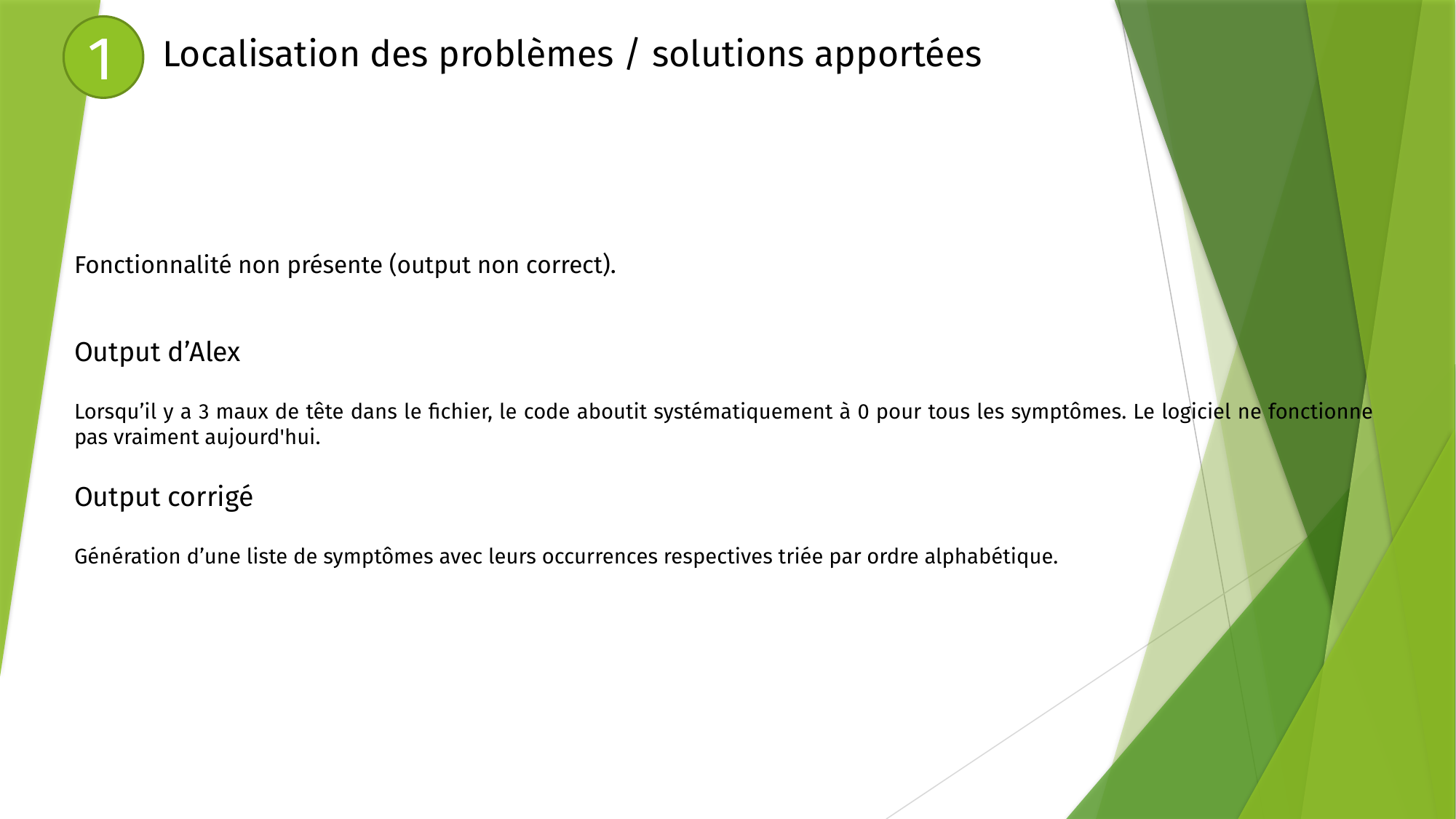

1

Localisation des problèmes / solutions apportées
Fonctionnalité non présente (output non correct).

Output d’Alex
Lorsqu’il y a 3 maux de tête dans le fichier, le code aboutit systématiquement à 0 pour tous les symptômes. Le logiciel ne fonctionne pas vraiment aujourd'hui.
Output corrigé
Génération d’une liste de symptômes avec leurs occurrences respectives triée par ordre alphabétique.